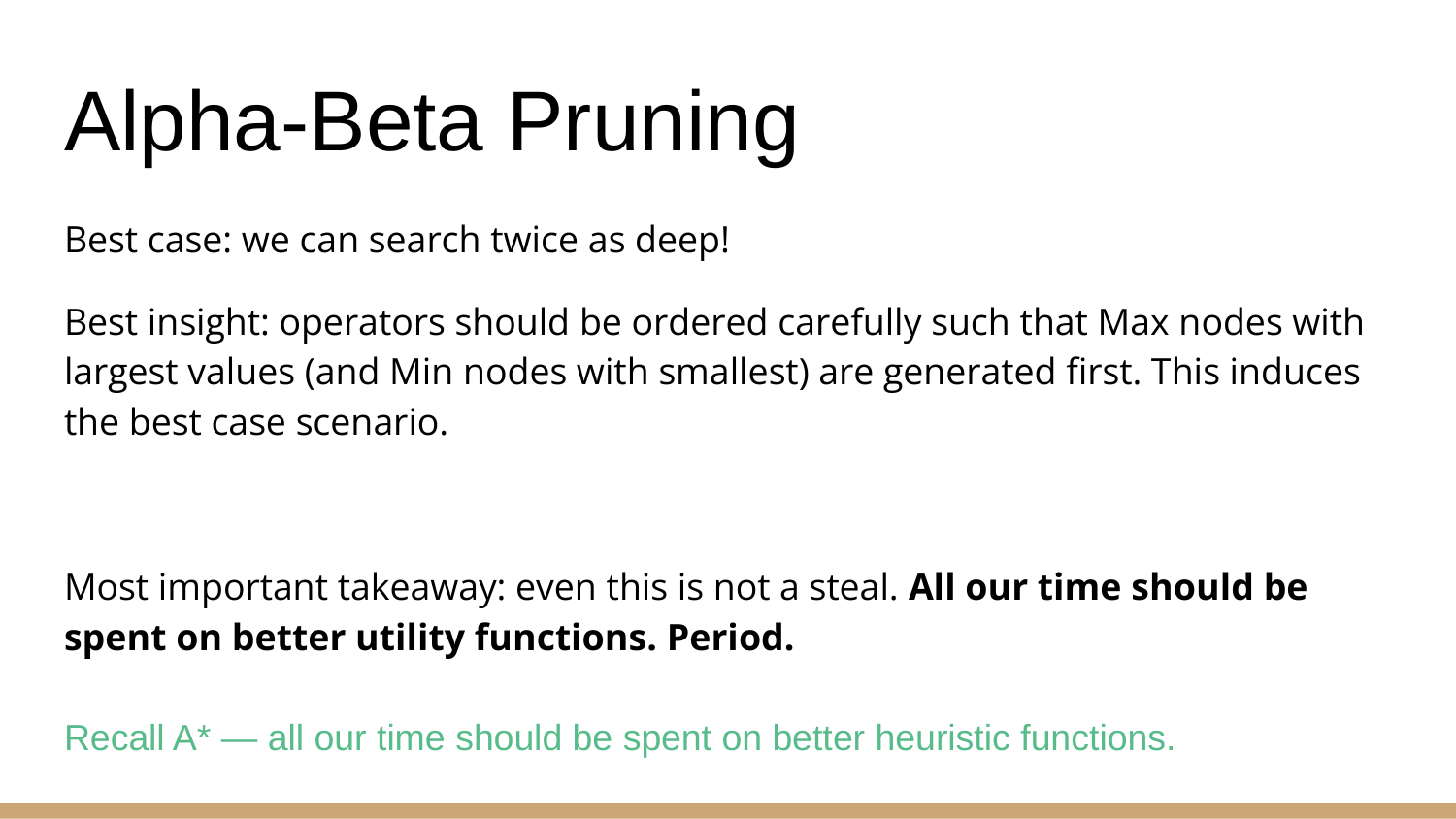

# Alpha-Beta Pruning
Best case: we can search twice as deep!
Best insight: operators should be ordered carefully such that Max nodes with largest values (and Min nodes with smallest) are generated first. This induces the best case scenario.

Most important takeaway: even this is not a steal. All our time should be spent on better utility functions. Period.
Recall A* — all our time should be spent on better heuristic functions.